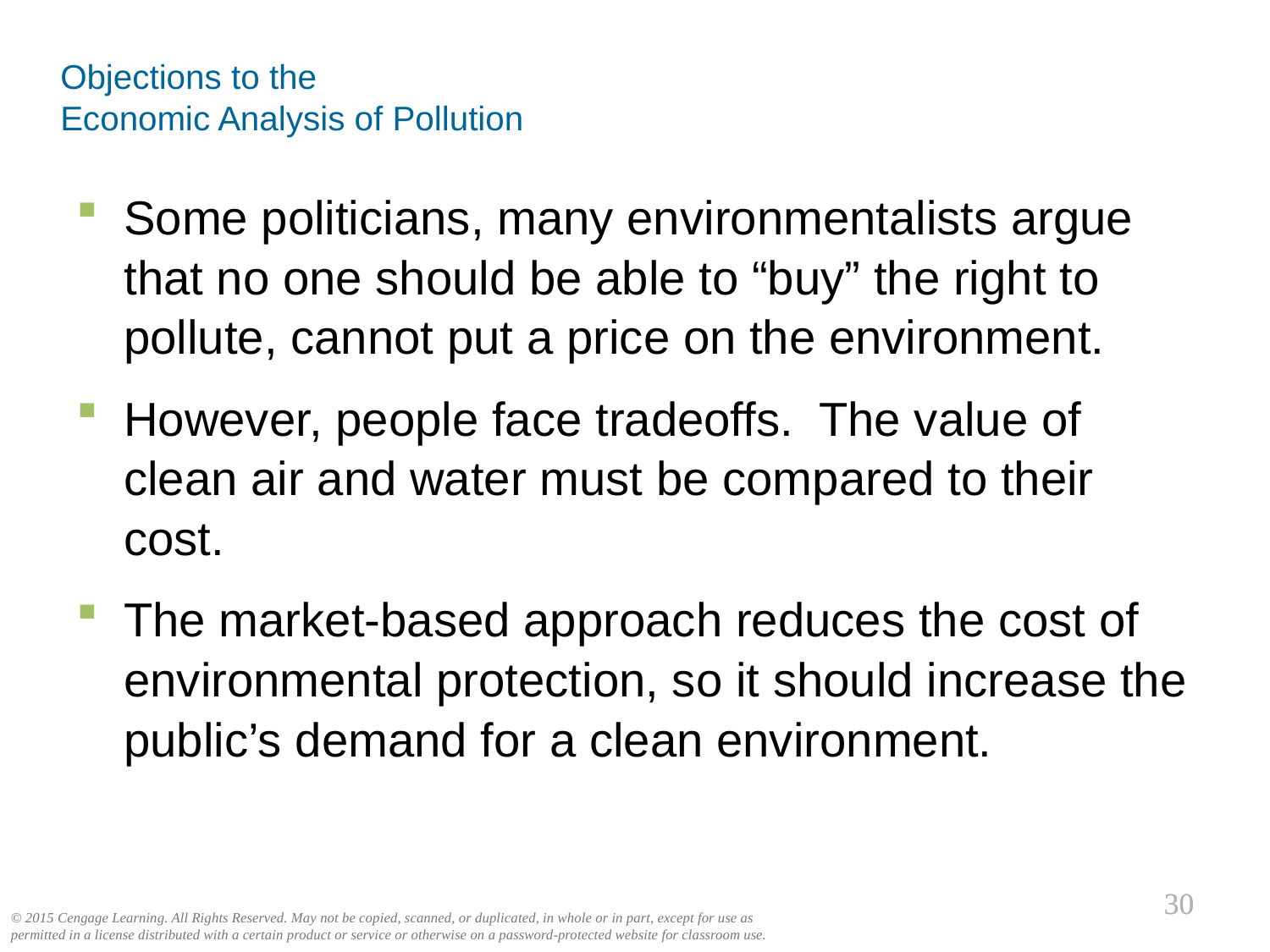

Objections to the
Economic Analysis of Pollution
Some politicians, many environmentalists argue that no one should be able to “buy” the right to pollute, cannot put a price on the environment.
However, people face tradeoffs.  The value of clean air and water must be compared to their cost.
The market-based approach reduces the cost of environmental protection, so it should increase the public’s demand for a clean environment.